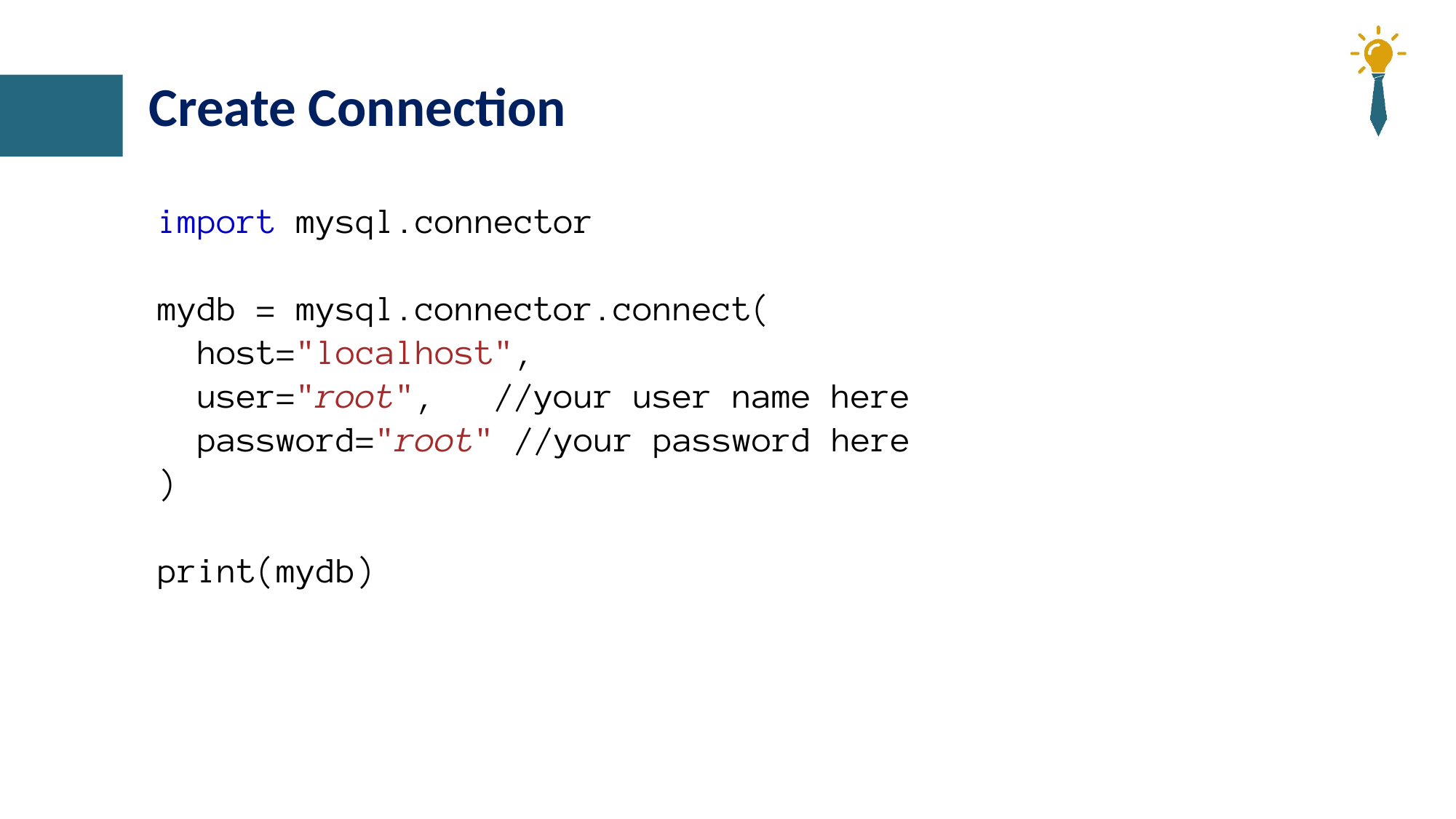

# Create Connection
import mysql.connector
mydb = mysql.connector.connect(
  host="localhost",
  user="root",   //your user name here
  password="root" //your password here
)
print(mydb)